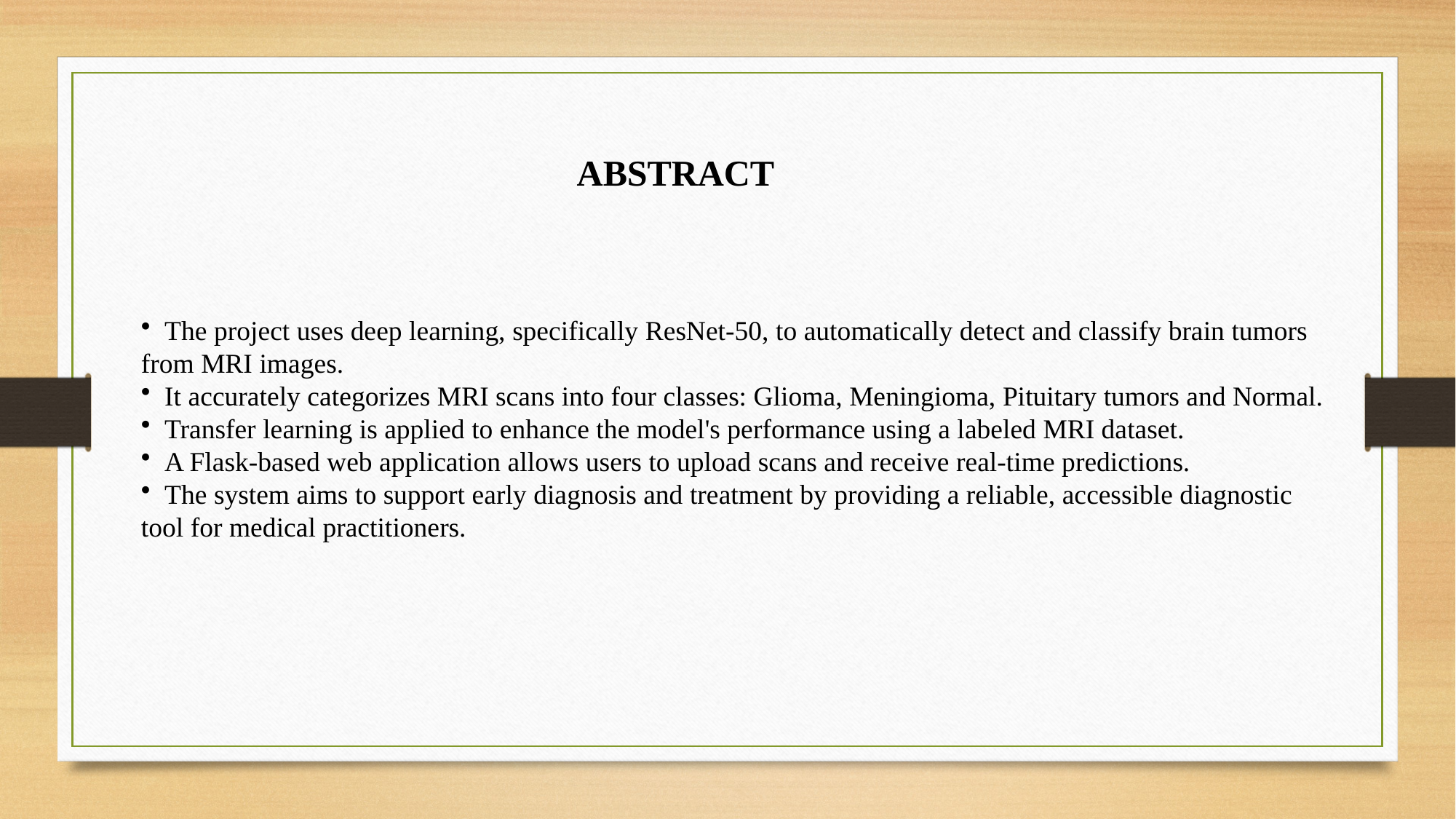

ABSTRACT
  The project uses deep learning, specifically ResNet-50, to automatically detect and classify brain tumors from MRI images.
  It accurately categorizes MRI scans into four classes: Glioma, Meningioma, Pituitary tumors and Normal.
  Transfer learning is applied to enhance the model's performance using a labeled MRI dataset.
  A Flask-based web application allows users to upload scans and receive real-time predictions.
  The system aims to support early diagnosis and treatment by providing a reliable, accessible diagnostic tool for medical practitioners.